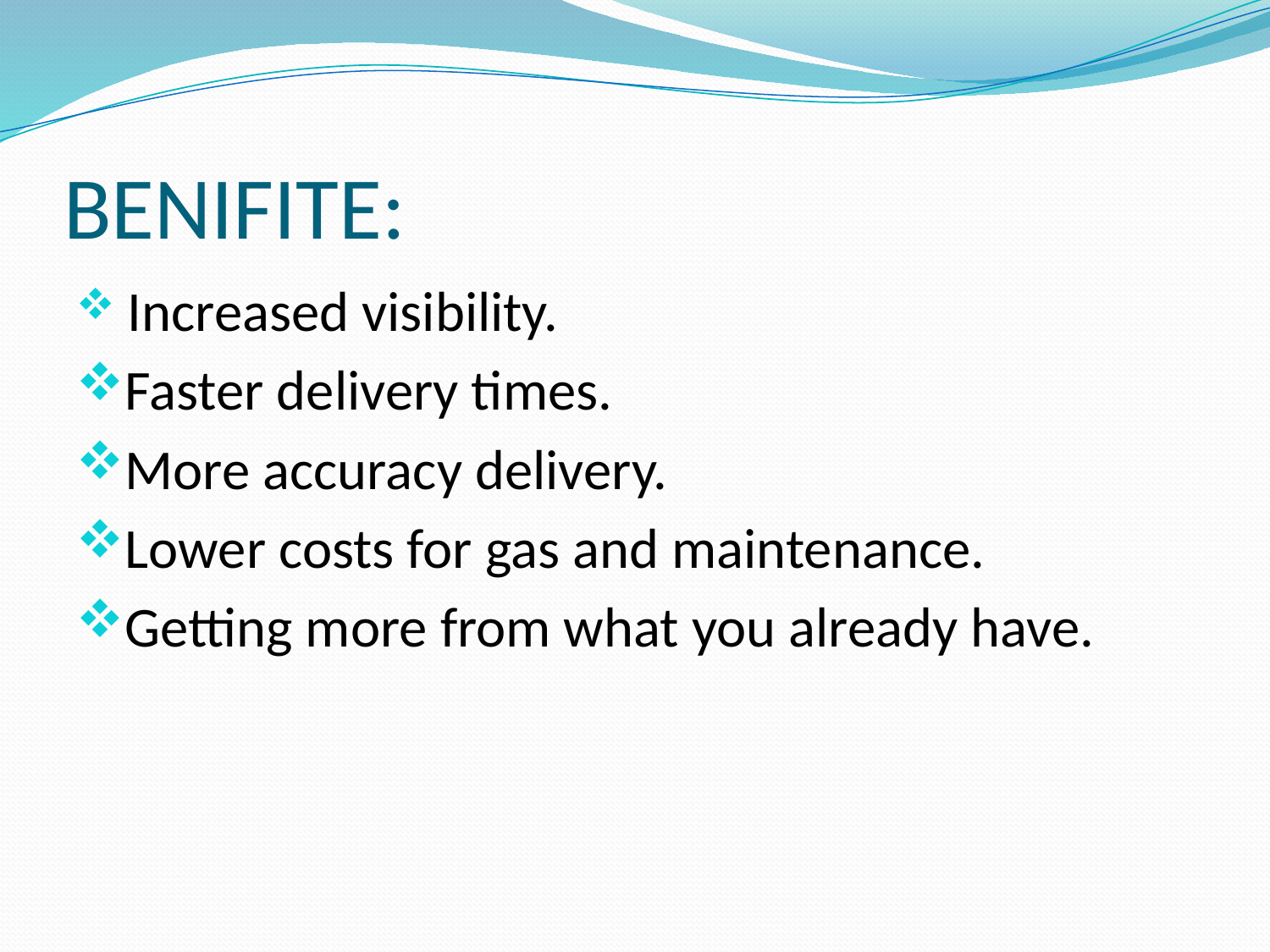

# BENIFITE:
 Increased visibility.
Faster delivery times.
More accuracy delivery.
Lower costs for gas and maintenance.
Getting more from what you already have.